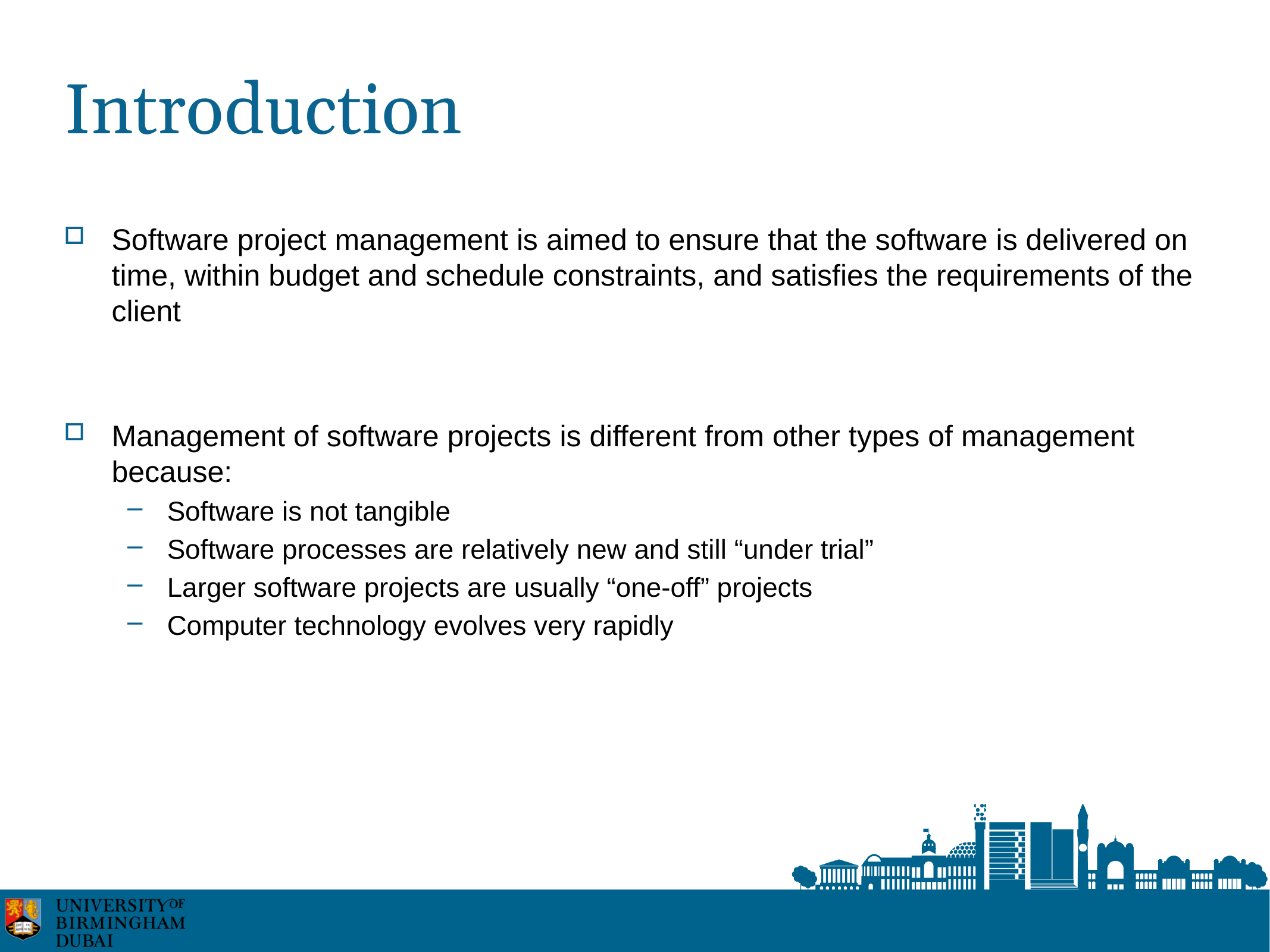

# Introduction
Software project management is aimed to ensure that the software is delivered on time, within budget and schedule constraints, and satisfies the requirements of the client

Management of software projects is different from other types of management because:
Software is not tangible
Software processes are relatively new and still “under trial”
Larger software projects are usually “one-off” projects
Computer technology evolves very rapidly